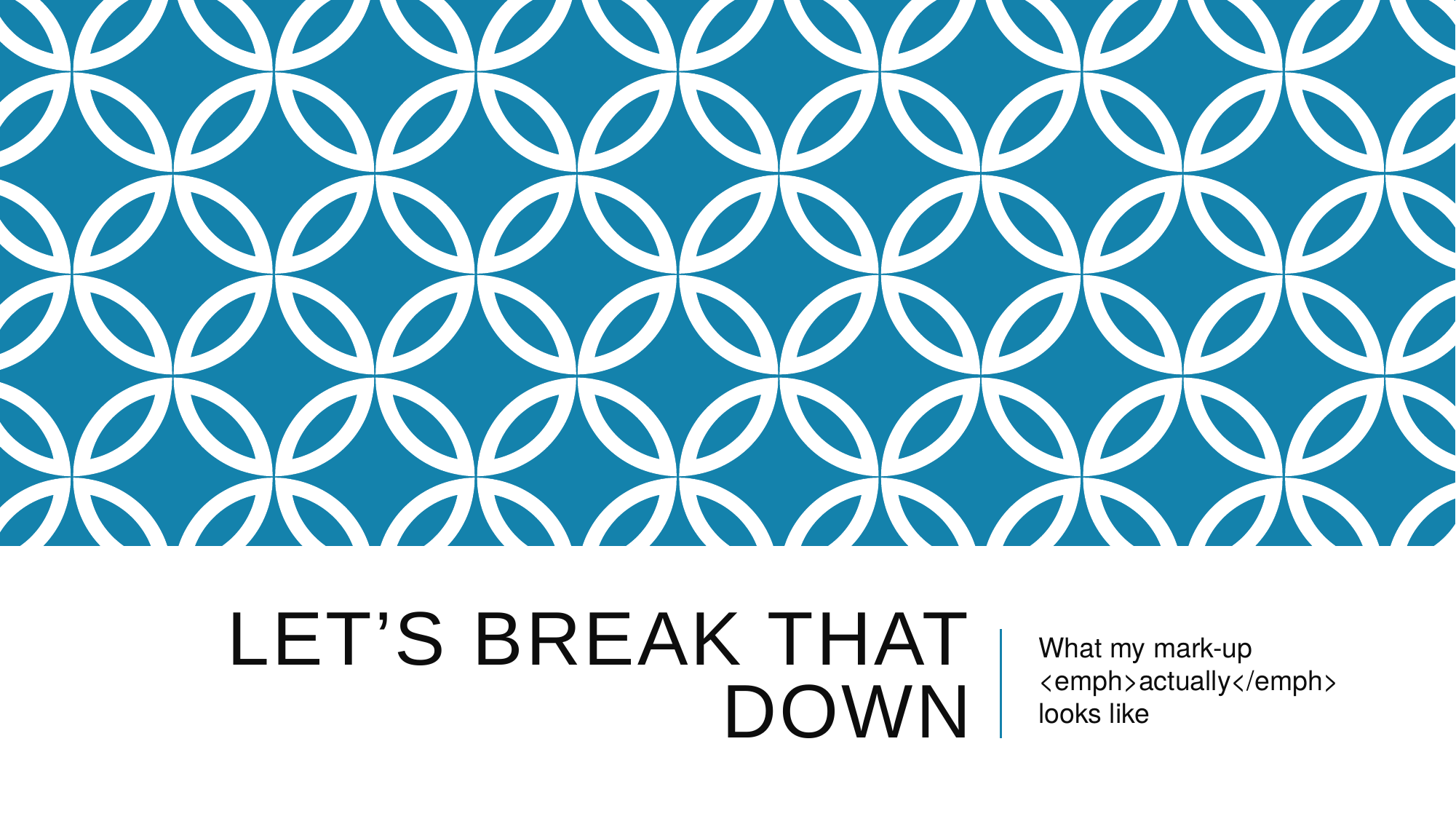

# Let’s Break that down
What my mark-up <emph>actually</emph> looks like